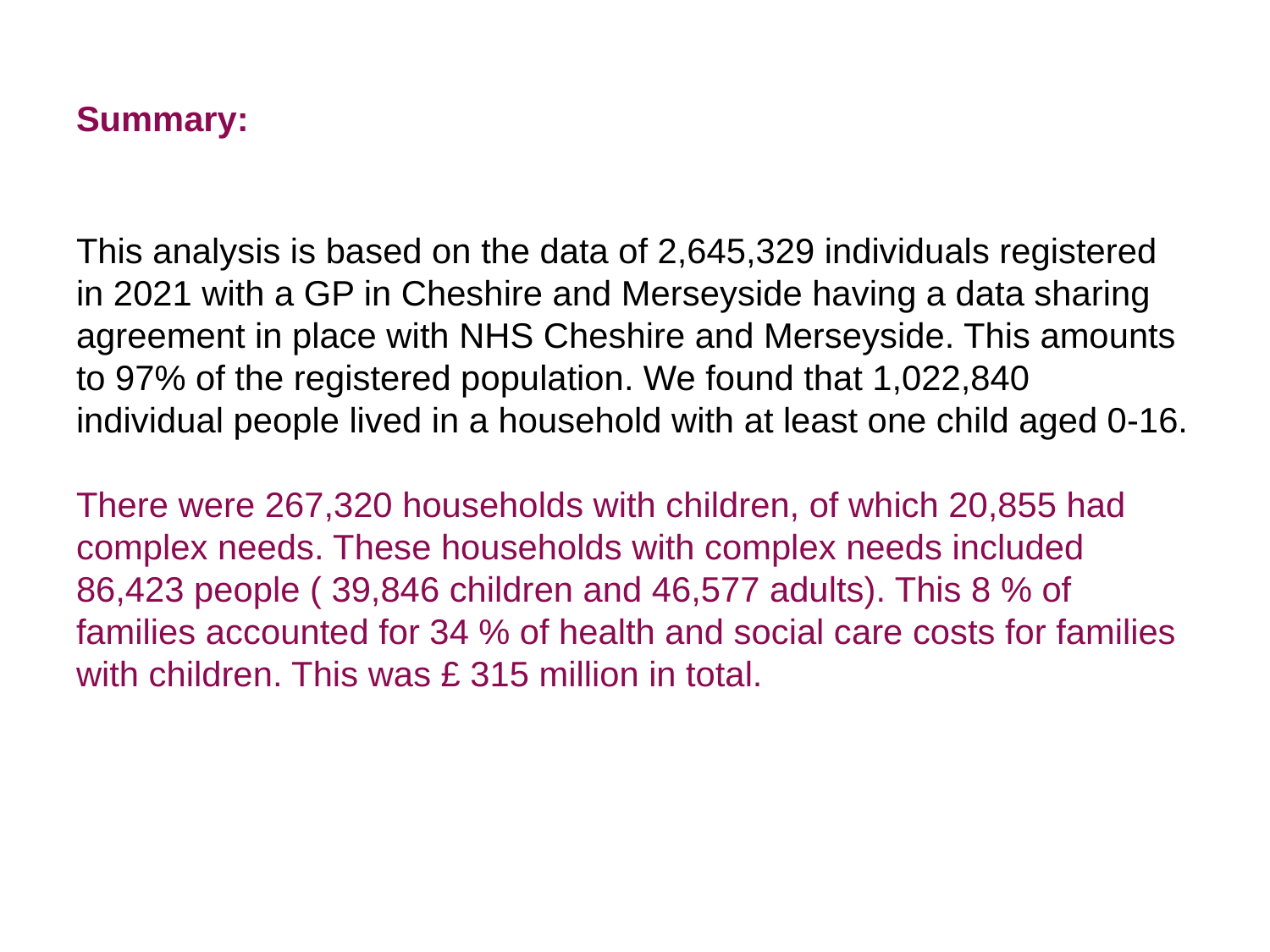

# Summary:
This analysis is based on the data of 2,645,329 individuals registered in 2021 with a GP in Cheshire and Merseyside having a data sharing agreement in place with NHS Cheshire and Merseyside. This amounts to 97% of the registered population. We found that 1,022,840  individual people lived in a household with at least one child aged 0-16.

There were 267,320 households with children, of which 20,855 had complex needs. These households with complex needs included 86,423 people ( 39,846 children and 46,577 adults). This 8 % of families accounted for 34 % of health and social care costs for families with children. This was £ 315 million in total.